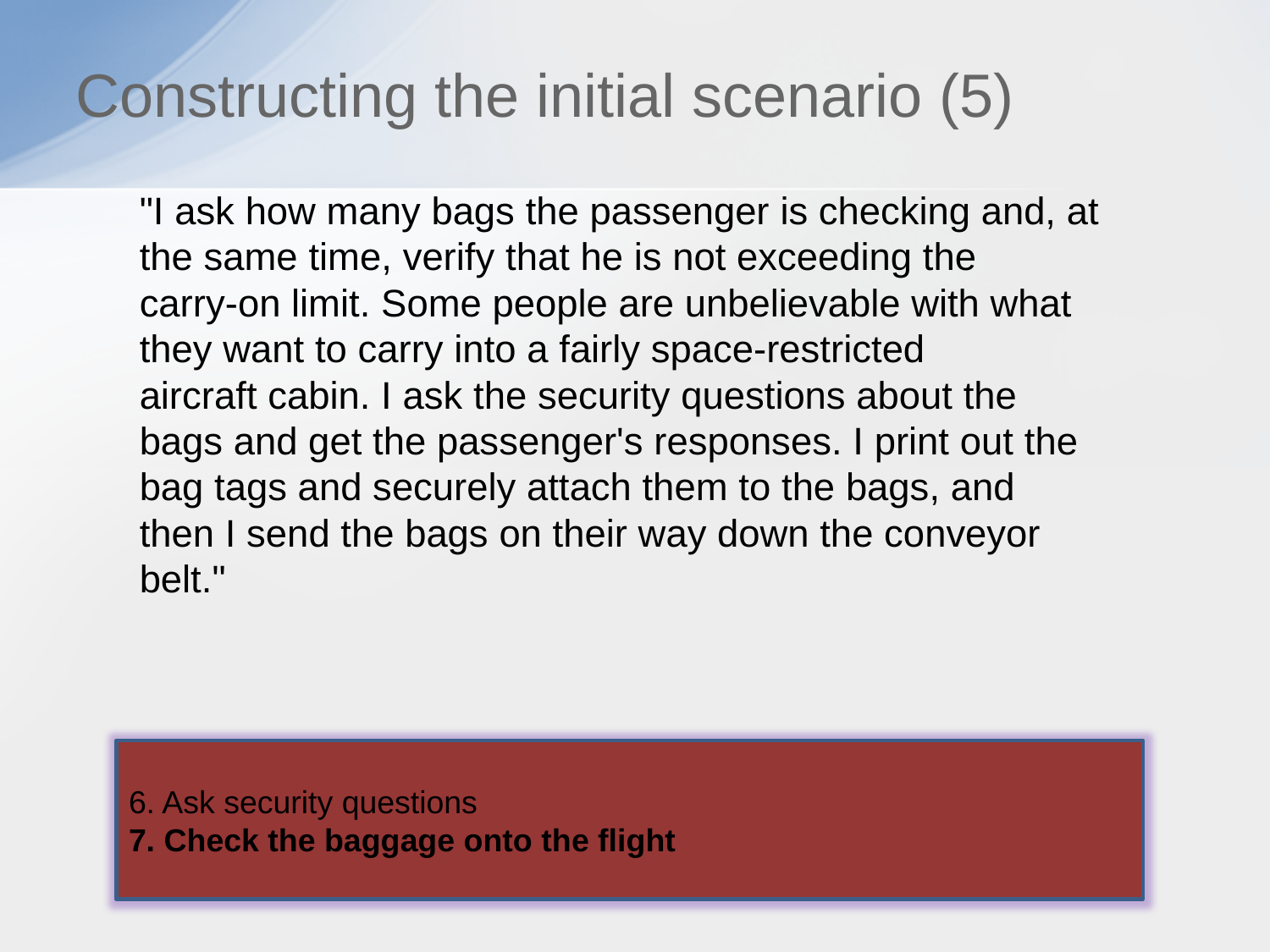

# Constructing the initial scenario (5)
"I ask how many bags the passenger is checking and, at
the same time, verify that he is not exceeding the
carry-on limit. Some people are unbelievable with what
they want to carry into a fairly space-restricted
aircraft cabin. I ask the security questions about the
bags and get the passenger's responses. I print out the
bag tags and securely attach them to the bags, and
then I send the bags on their way down the conveyor
belt."

6. Ask security questions
7. Check the baggage onto the flight
University of Malaya
82